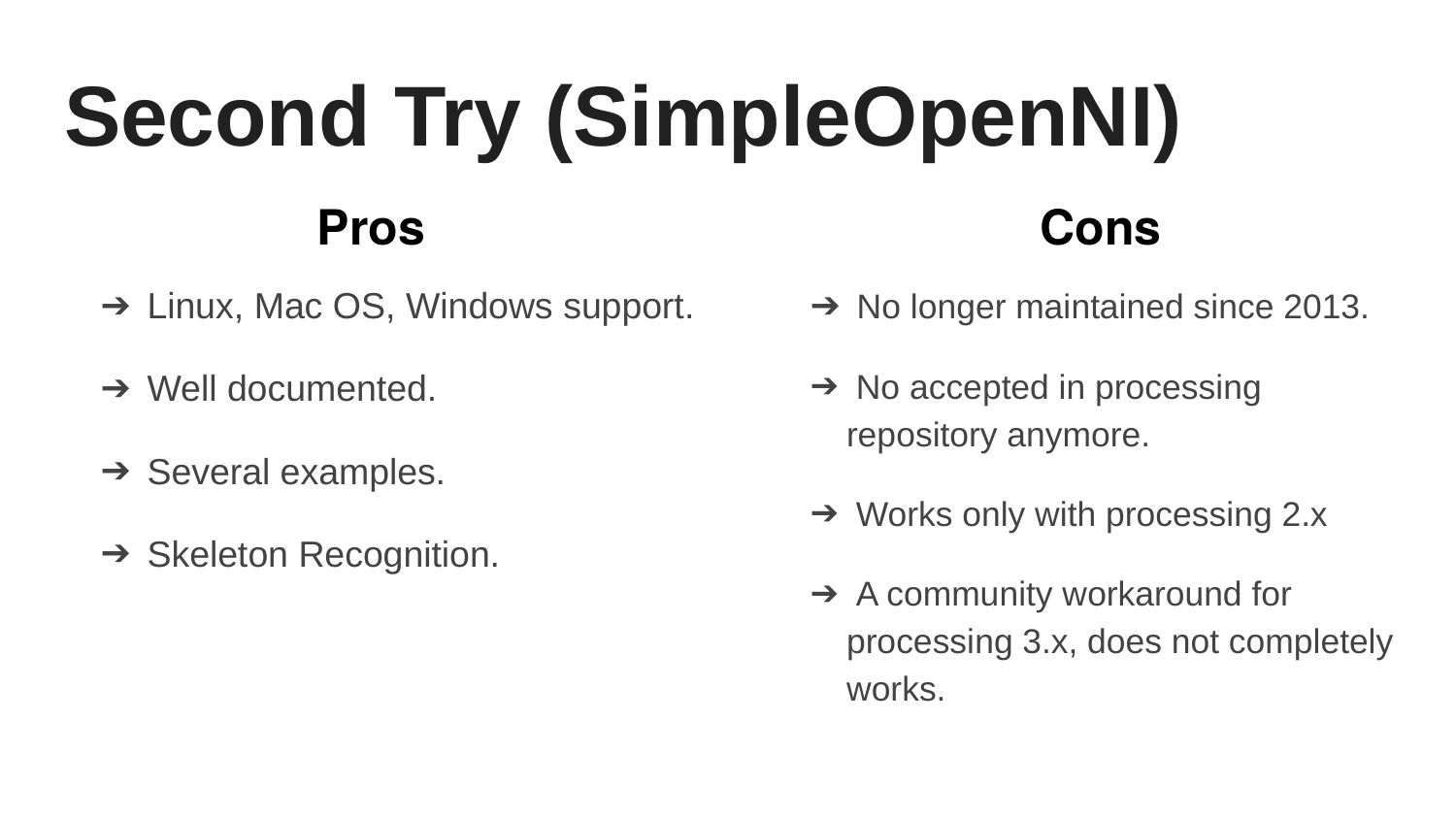

# Second Try (SimpleOpenNI)
Pros
Cons
 Linux, Mac OS, Windows support.
 Well documented.
 Several examples.
 Skeleton Recognition.
 No longer maintained since 2013.
 No accepted in processing repository anymore.
 Works only with processing 2.x
 A community workaround for processing 3.x, does not completely works.